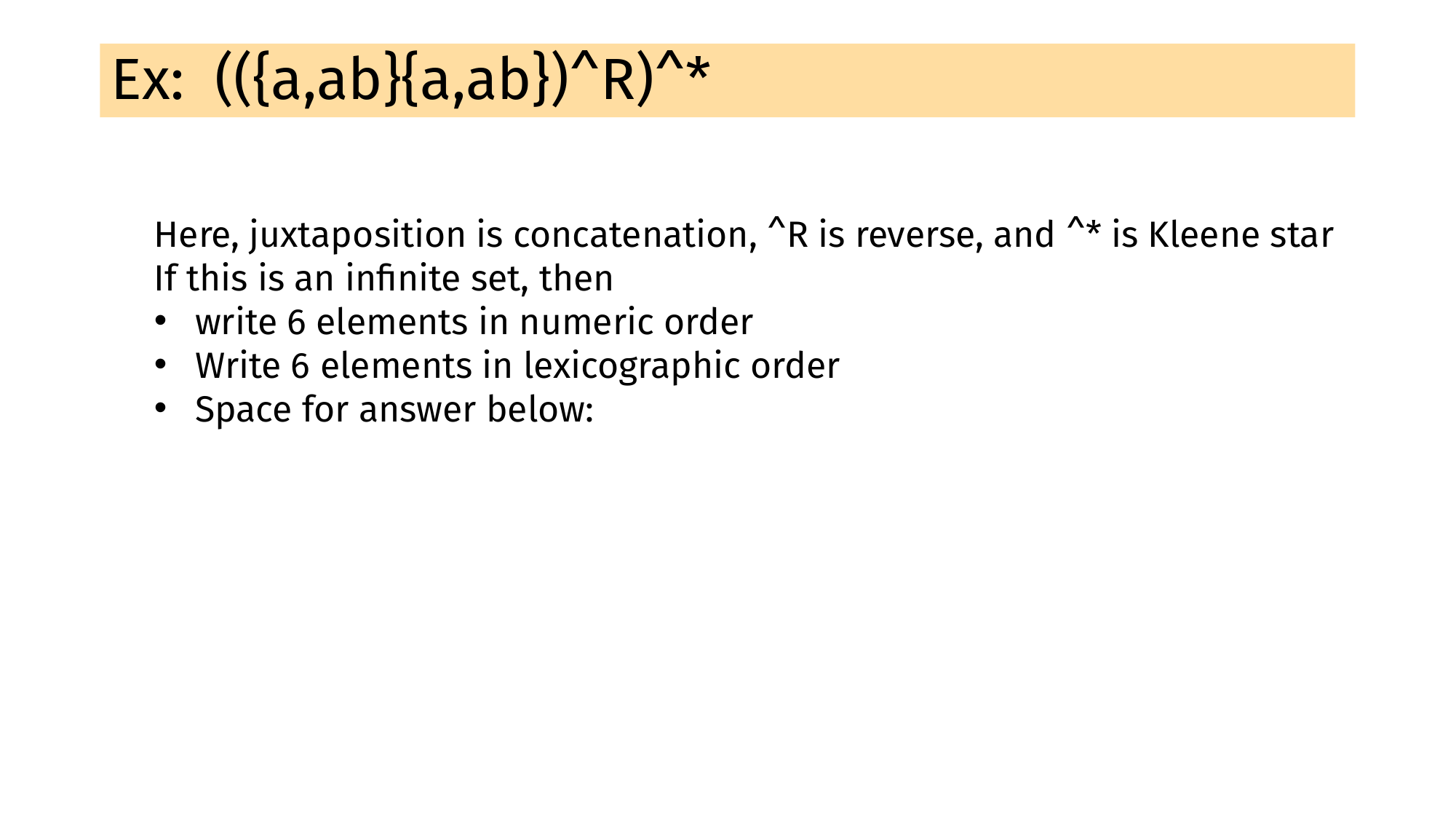

# Ex:  (({a,ab}{a,ab})^R)^*
Here, juxtaposition is concatenation, ^R is reverse, and ^* is Kleene star
If this is an infinite set, then
write 6 elements in numeric order
Write 6 elements in lexicographic order
Space for answer below: